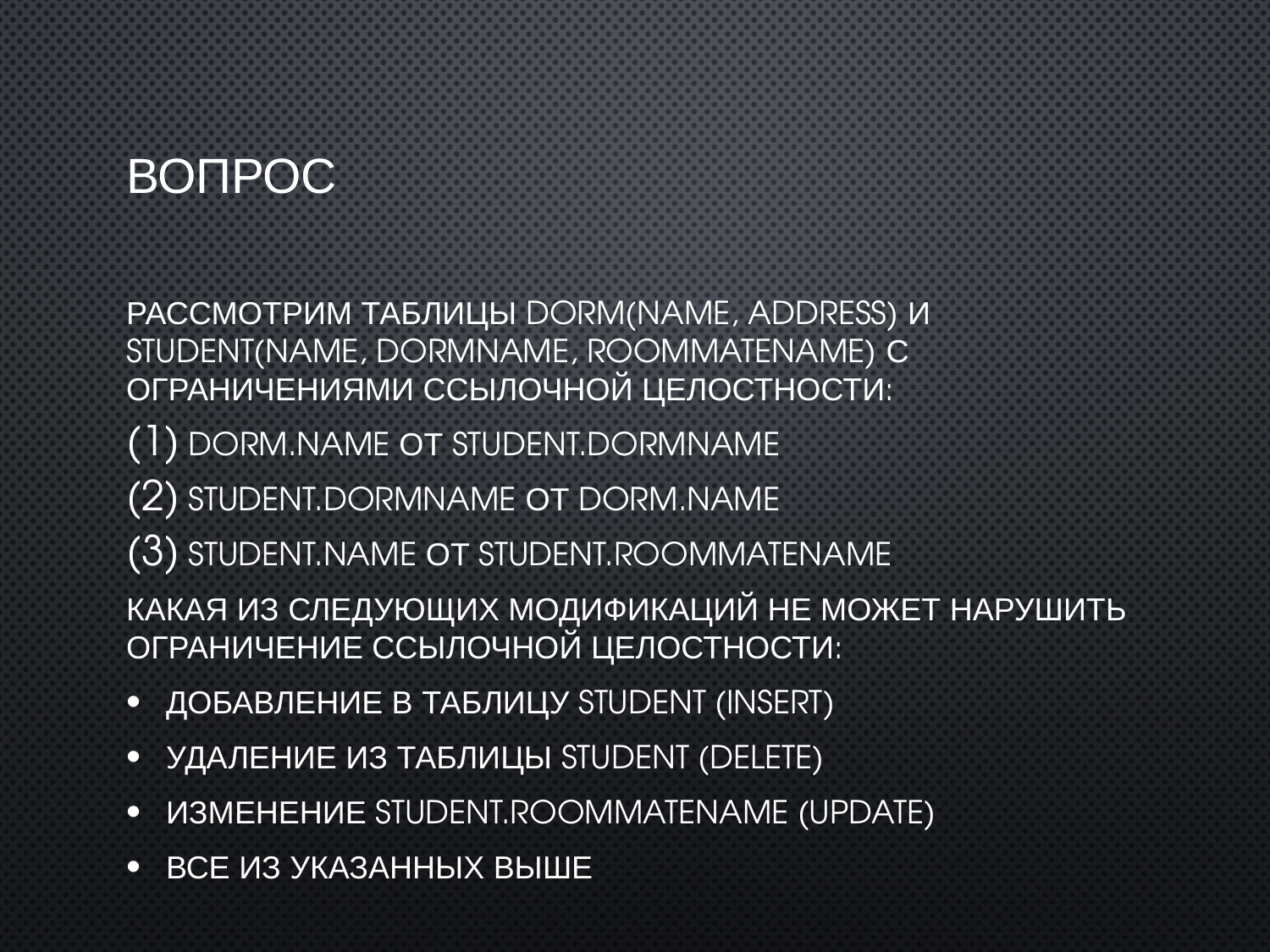

# вопрос
Рассмотрим таблицы Dorm(name, address) и Student(name, dormName, roommateName) с ограничениями ссылочной целостности:
 Dorm.name от Student.dormName
 Student.dormName от Dorm.Name
 Student.name от Student.roommateName
Какая из следующих модификаций не может нарушить ограничение ссылочной целостности:
Добавление в таблицу Student (insert)
Удаление из таблицы Student (delete)
Изменение Student.roommateName (update)
Все из указанных выше